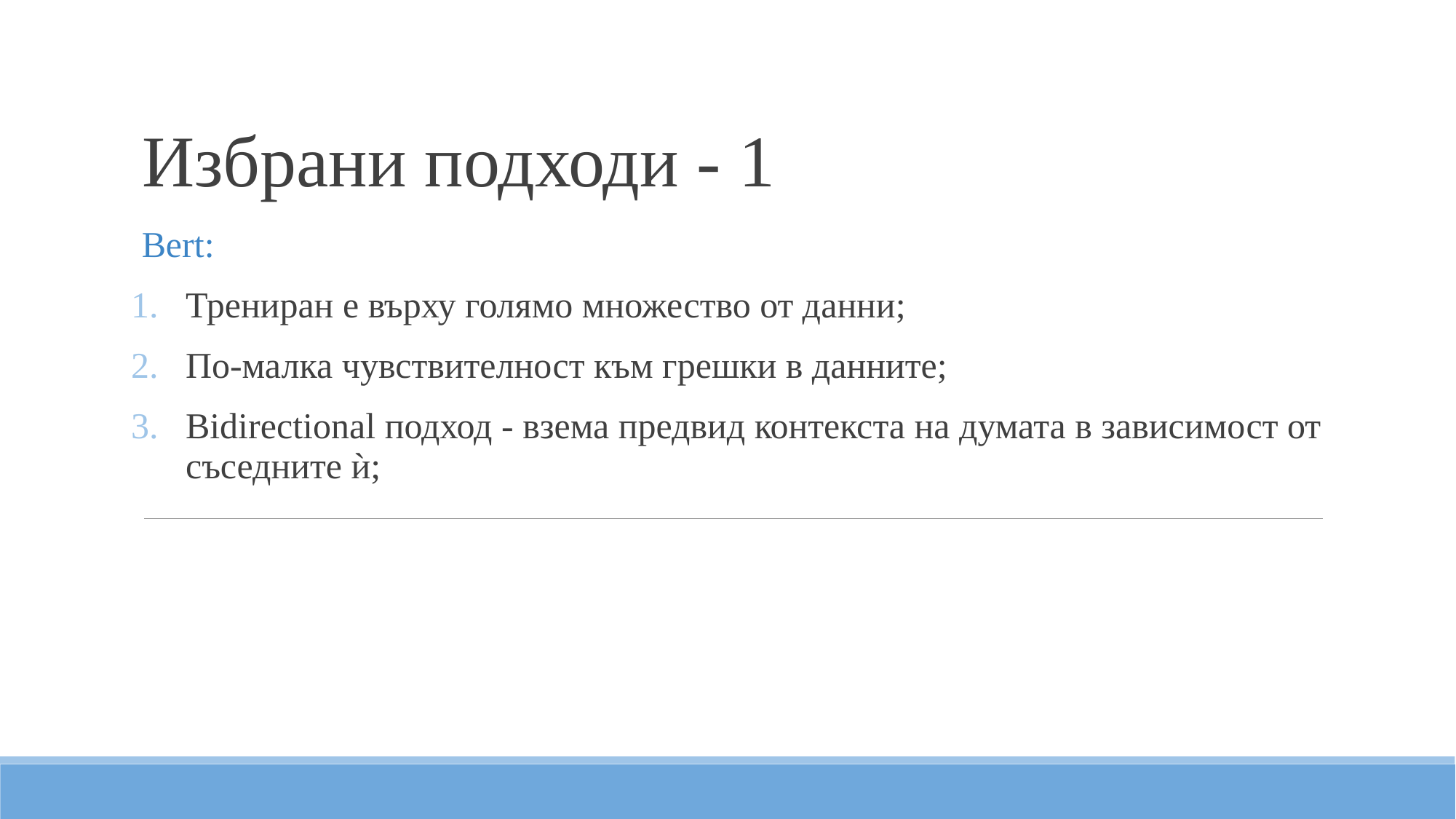

# Избрани подходи - 1
Bert:
Трениран е върху голямо множество от данни;
По-малка чувствителност към грешки в данните;
Bidirectional подход - взема предвид контекста на думата в зависимост от съседните ѝ;